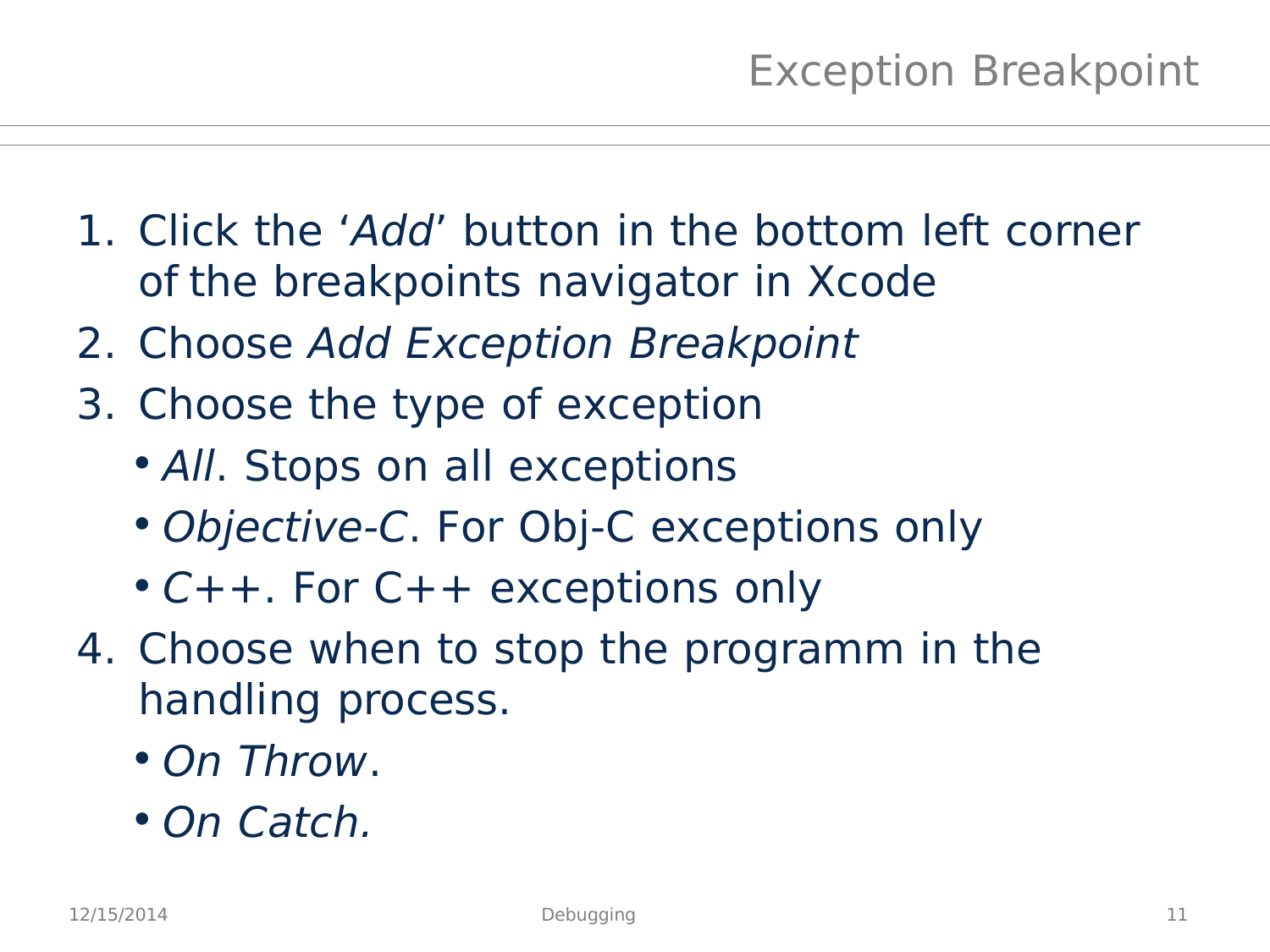

# Exception Breakpoint
Click the ‘Add’ button in the bottom left corner of the breakpoints navigator in Xcode
Choose Add Exception Breakpoint
Choose the type of exception
All. Stops on all exceptions
Objective-C. For Obj-C exceptions only
C++. For C++ exceptions only
Choose when to stop the programm in the handling process.
On Throw.
On Catch.
12/15/2014
Debugging
11